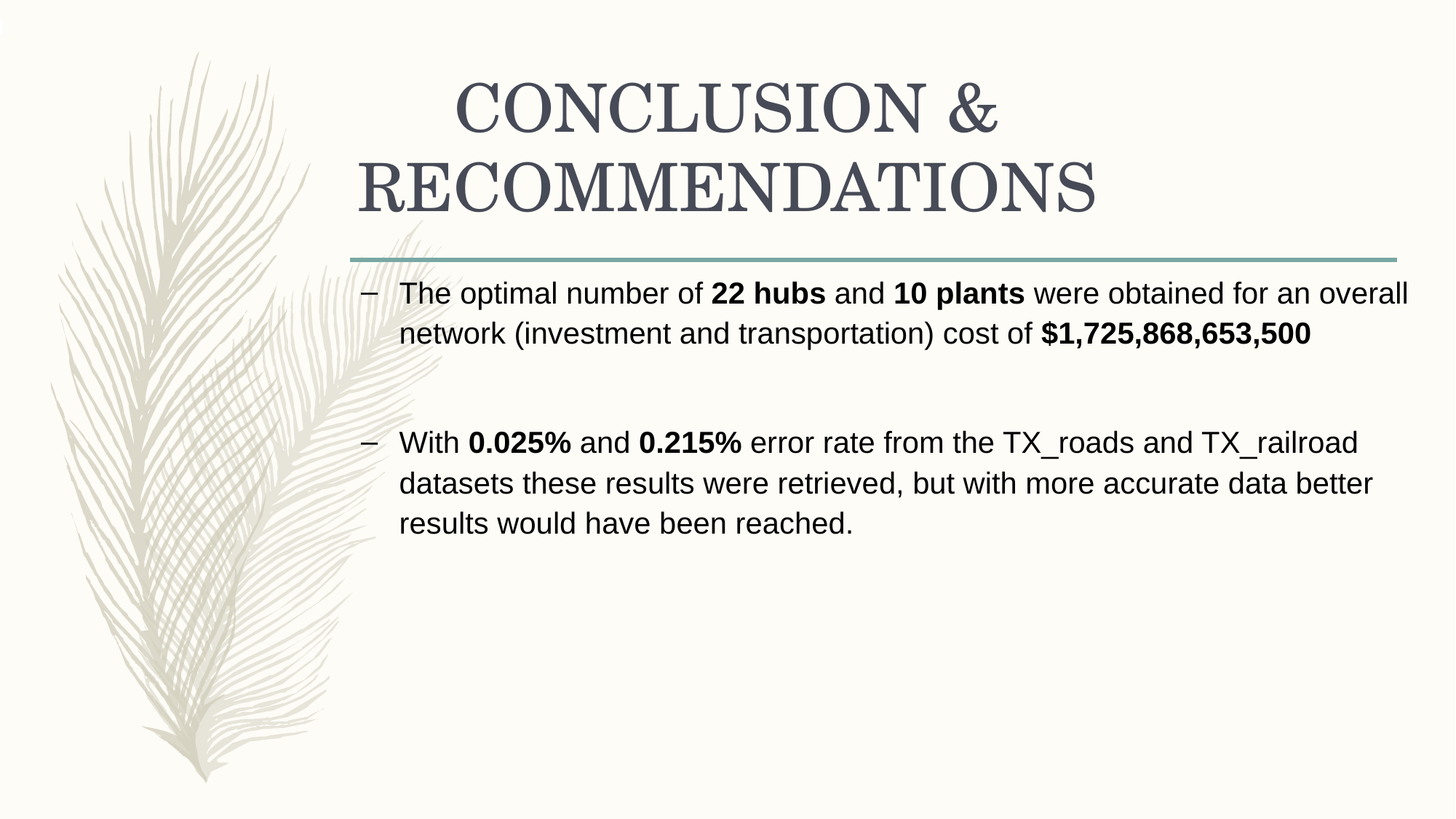

# CONCLUSION & RECOMMENDATIONS
The optimal number of 22 hubs and 10 plants were obtained for an overall network (investment and transportation) cost of $1,725,868,653,500

With 0.025% and 0.215% error rate from the TX_roads and TX_railroad datasets these results were retrieved, but with more accurate data better results would have been reached.